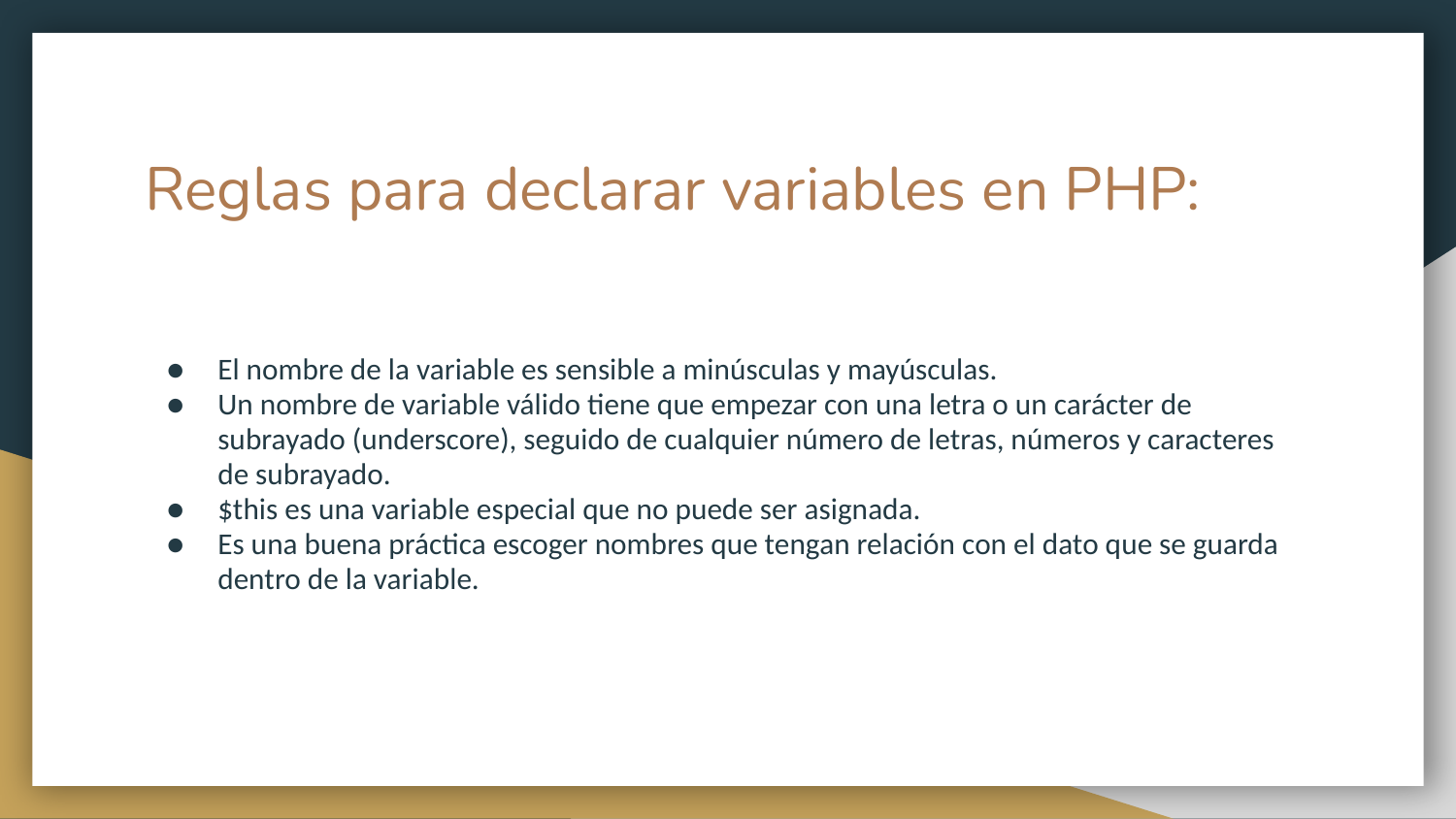

# Reglas para declarar variables en PHP:
El nombre de la variable es sensible a minúsculas y mayúsculas.
Un nombre de variable válido tiene que empezar con una letra o un carácter de subrayado (underscore), seguido de cualquier número de letras, números y caracteres de subrayado.
$this es una variable especial que no puede ser asignada.
Es una buena práctica escoger nombres que tengan relación con el dato que se guarda dentro de la variable.